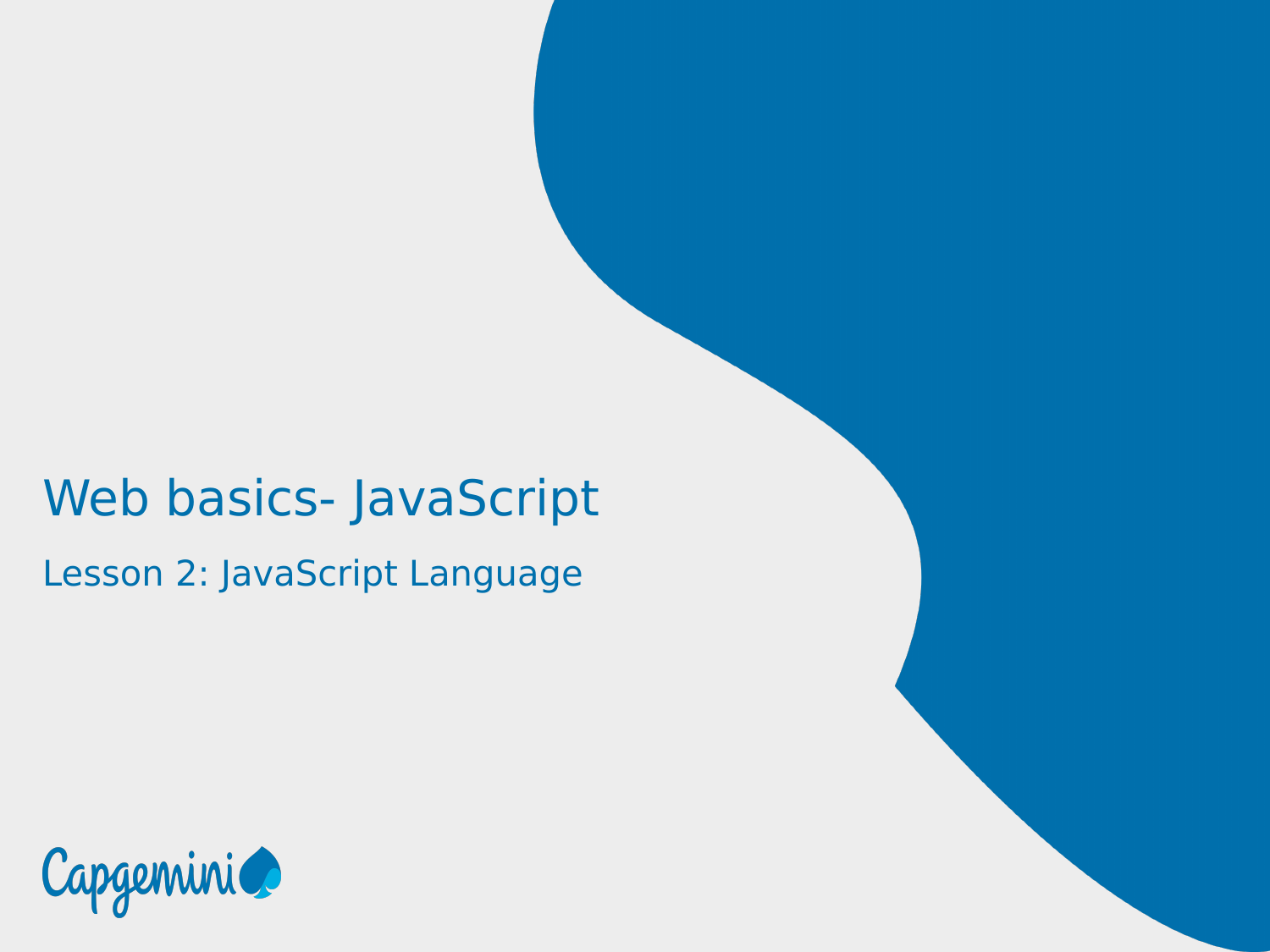

# Web basics- JavaScript

Lesson 2: JavaScript Language